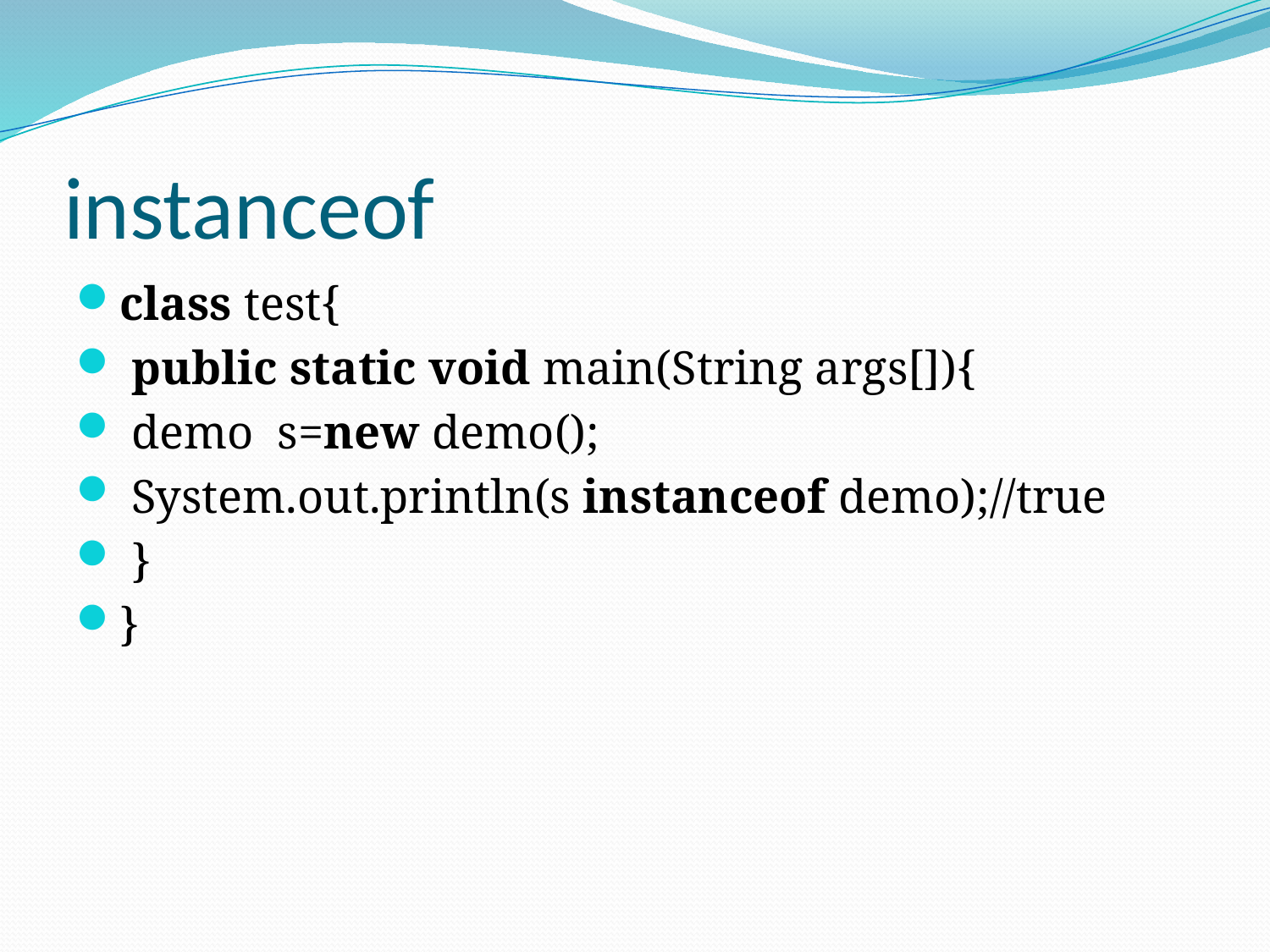

# instanceof
class test{
 public static void main(String args[]){
 demo  s=new demo();
 System.out.println(s instanceof demo);//true
 }
}